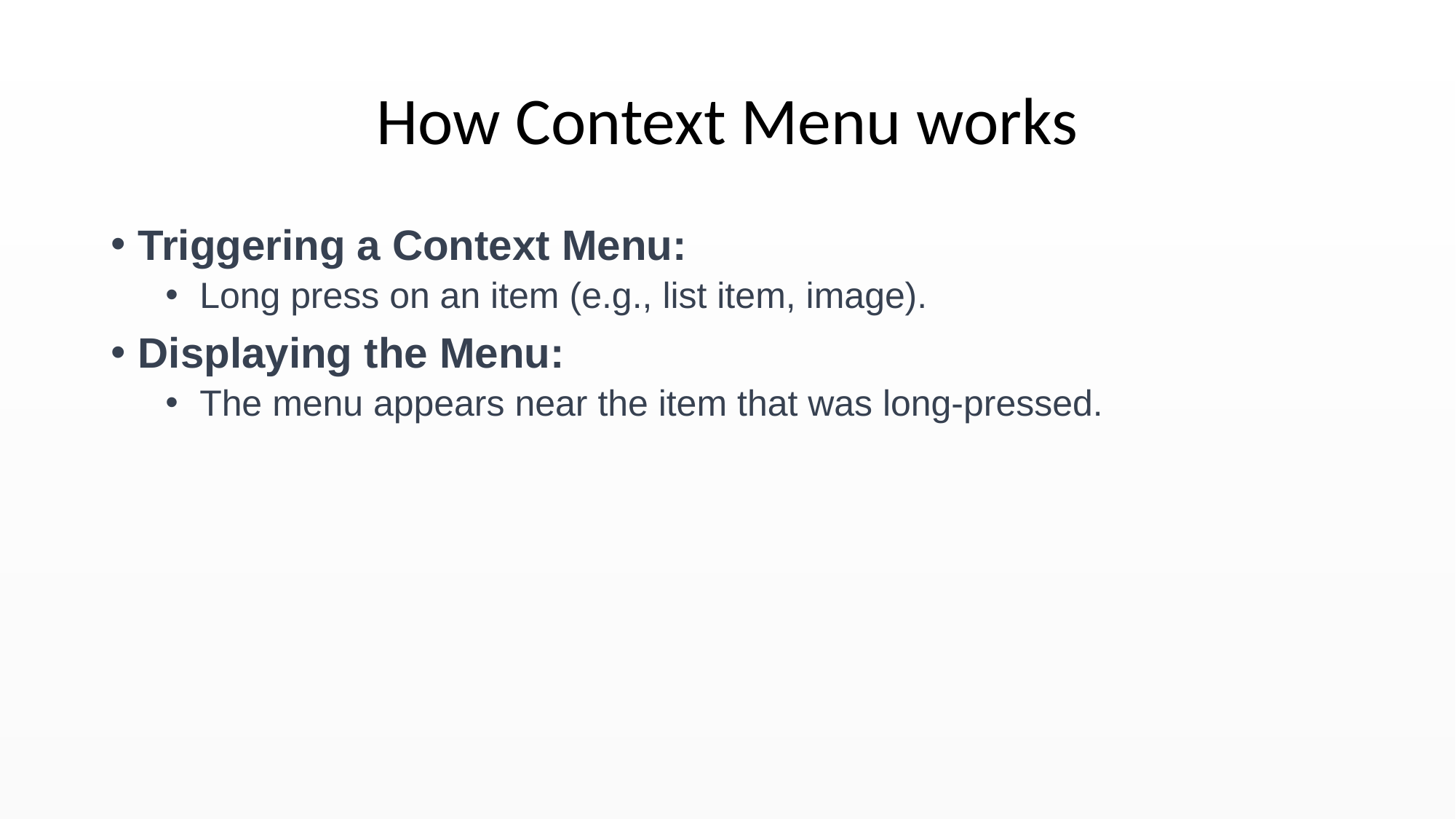

# How Context Menu works
Triggering a Context Menu:
Long press on an item (e.g., list item, image).
Displaying the Menu:
The menu appears near the item that was long-pressed.